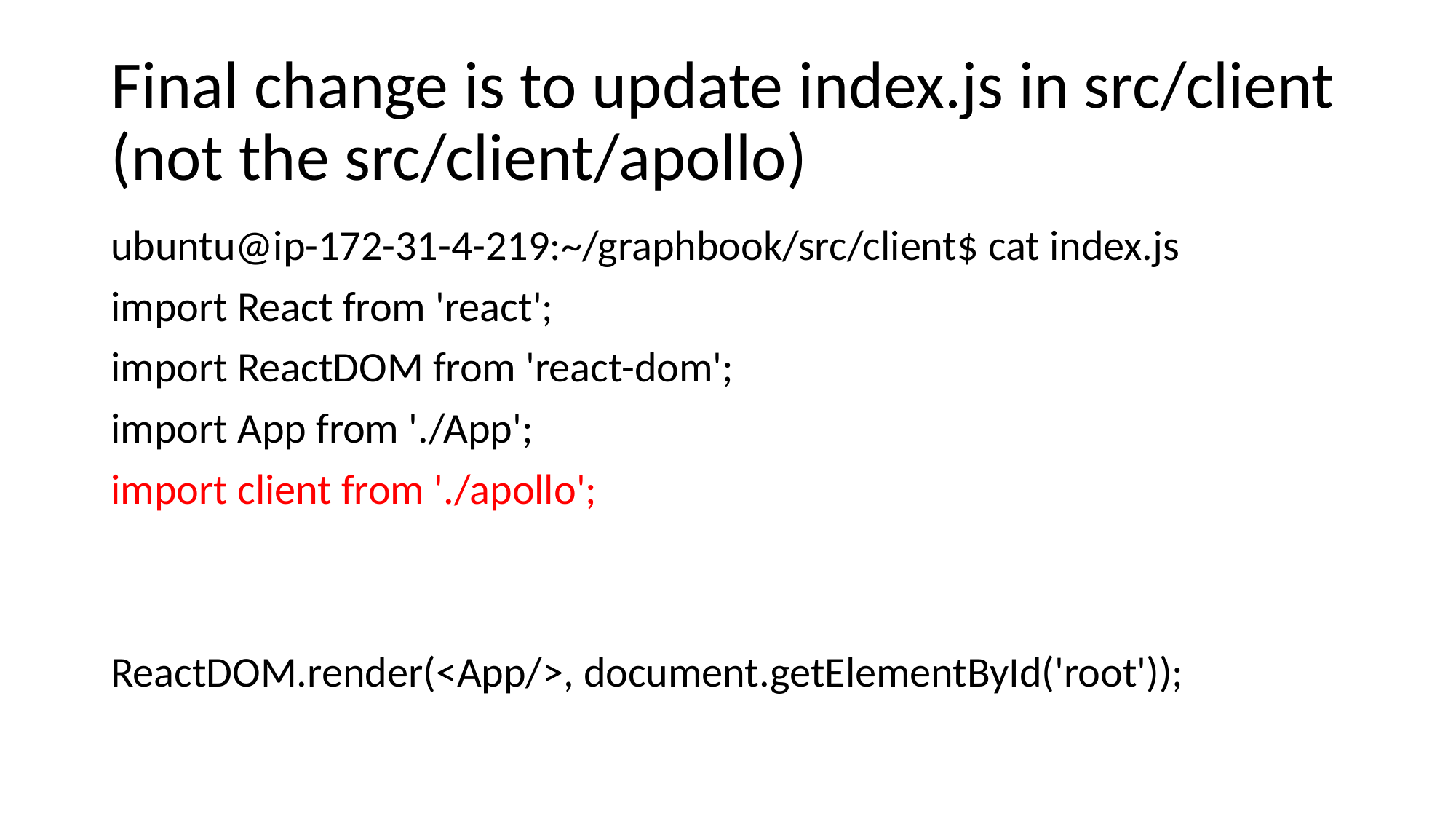

# Final change is to update index.js in src/client (not the src/client/apollo)
ubuntu@ip-172-31-4-219:~/graphbook/src/client$ cat index.js
import React from 'react';
import ReactDOM from 'react-dom';
import App from './App';
import client from './apollo';

ReactDOM.render(<App/>, document.getElementById('root'));